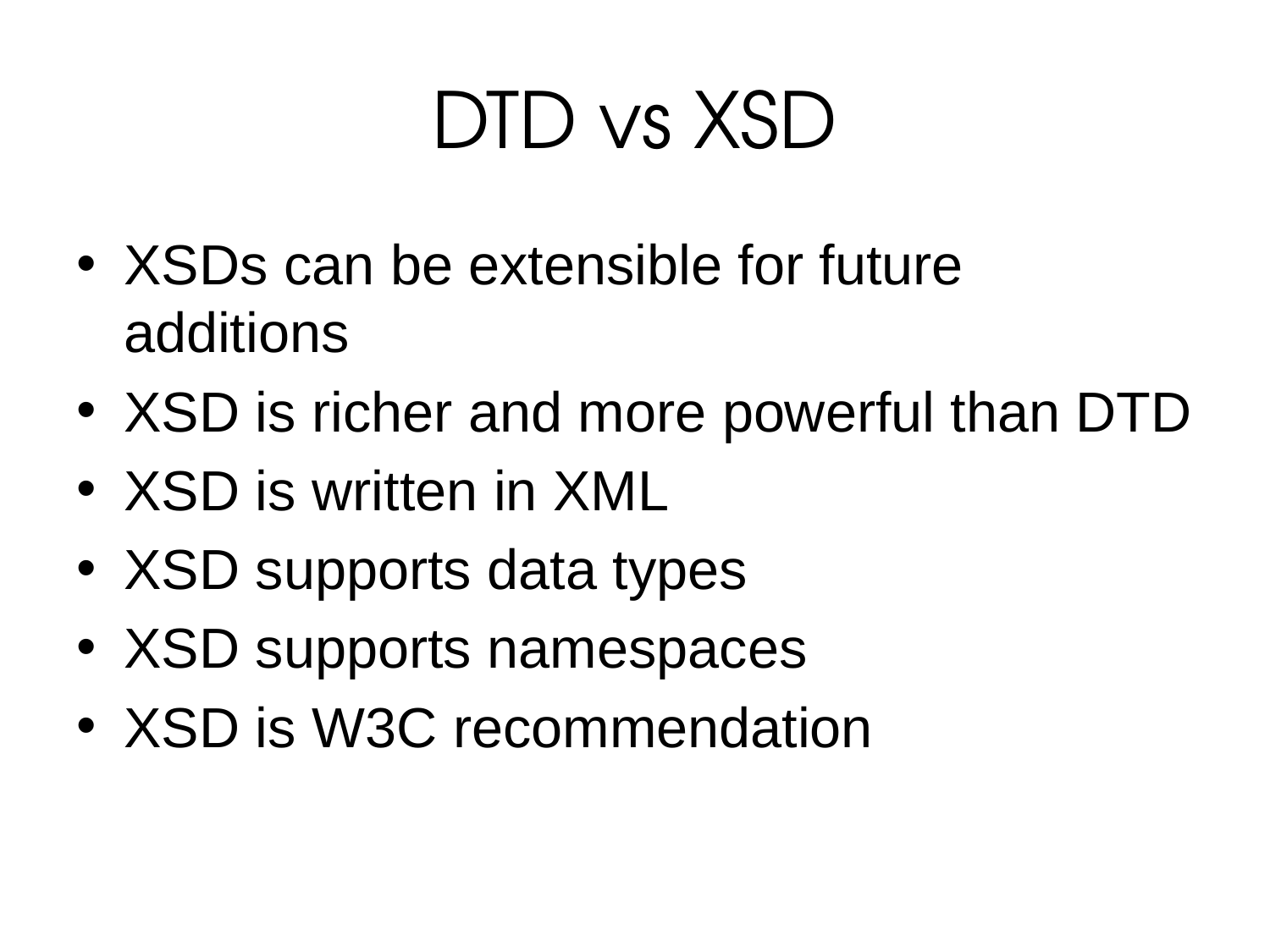

# DTD vs XSD
XSDs can be extensible for future additions
XSD is richer and more powerful than DTD
XSD is written in XML
XSD supports data types
XSD supports namespaces
XSD is W3C recommendation